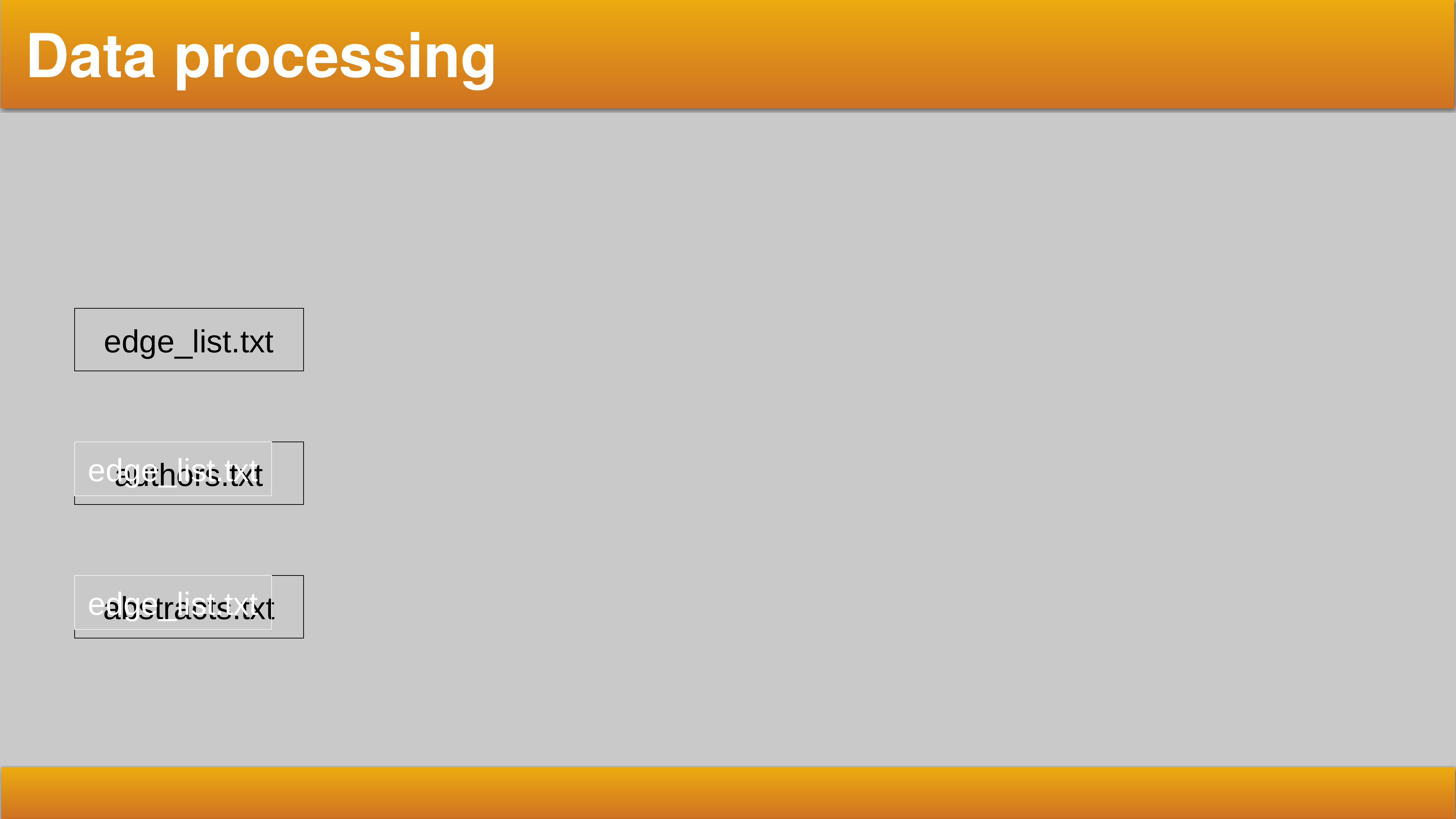

# Data processing
edge_list.txt
authors.txt
edge_list.txt
abstracts.txt
edge_list.txt

7